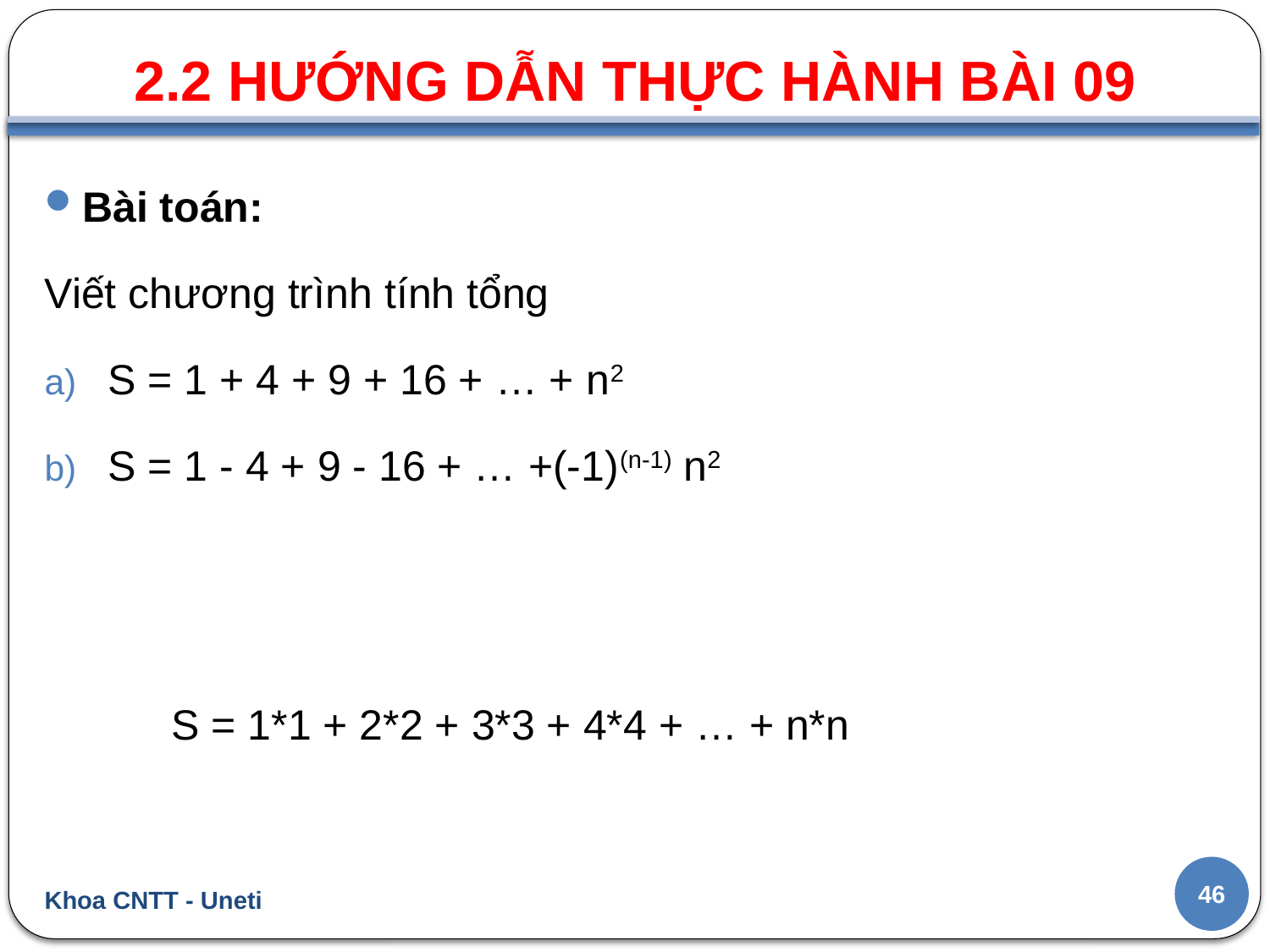

2.2 HƯỚNG DẪN THỰC HÀNH BÀI 09
#
Bài toán:
Viết chương trình tính tổng
S = 1 + 4 + 9 + 16 + … + n2
S = 1 - 4 + 9 - 16 + … +(-1)(n-1) n2

	S = 1*1 + 2*2 + 3*3 + 4*4 + … + n*n

46
Khoa CNTT - Uneti